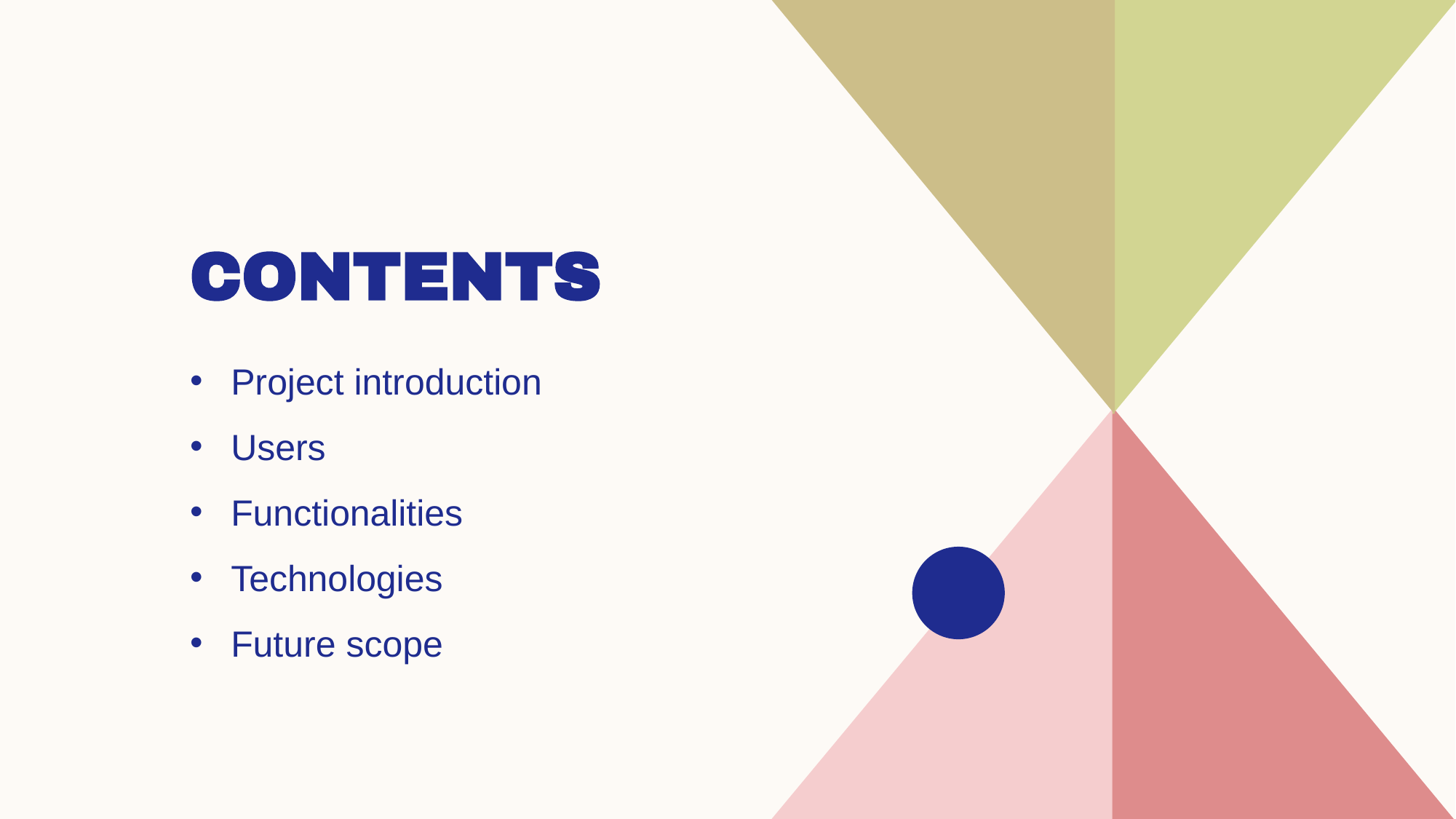

# Contents
Project introduction
Users
Functionalities
Technologies
Future scope